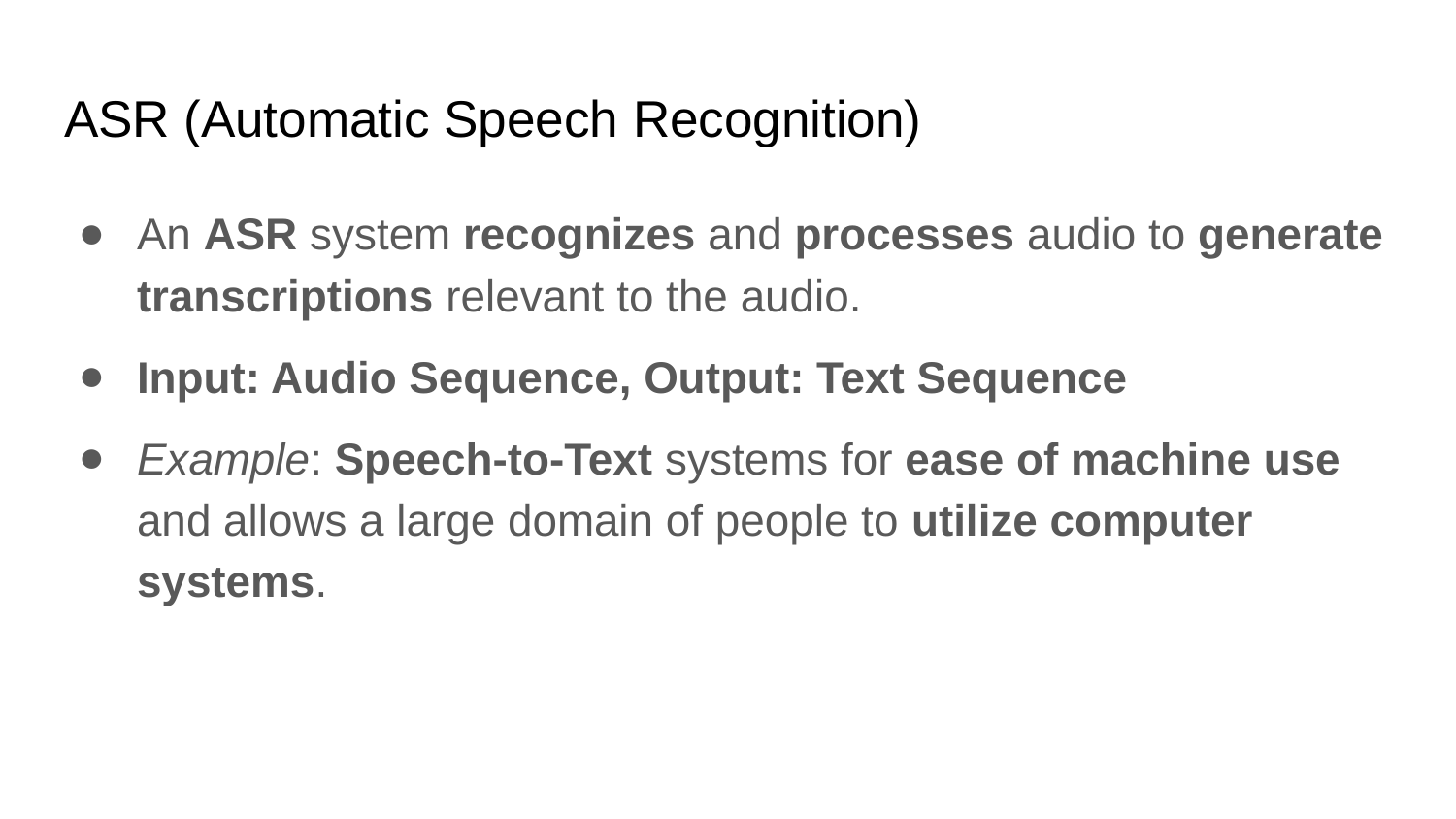

# ASR (Automatic Speech Recognition)
An ASR system recognizes and processes audio to generate transcriptions relevant to the audio.
Input: Audio Sequence, Output: Text Sequence
Example: Speech-to-Text systems for ease of machine use and allows a large domain of people to utilize computer systems.